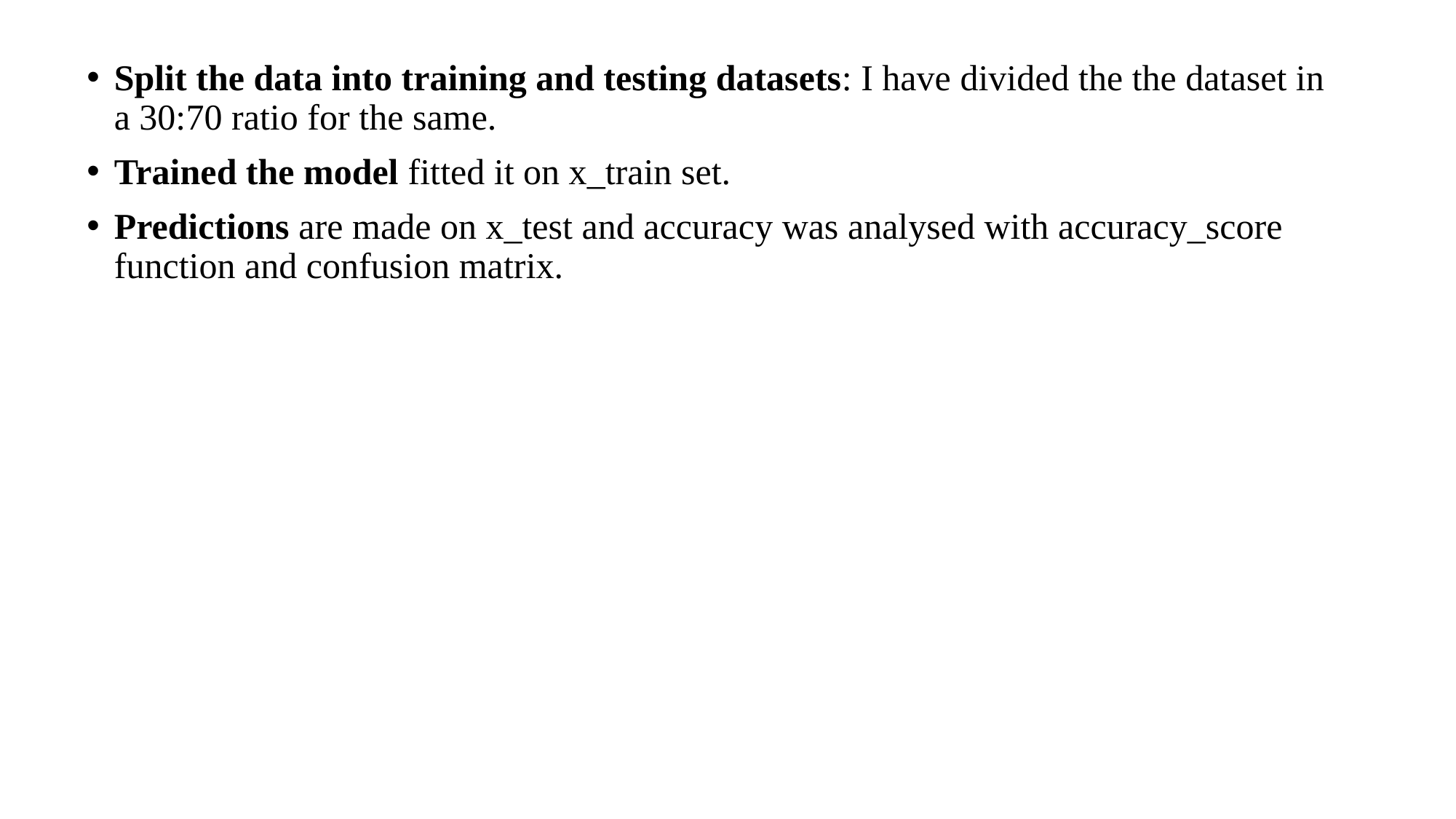

Split the data into training and testing datasets: I have divided the the dataset in a 30:70 ratio for the same.
Trained the model fitted it on x_train set.
Predictions are made on x_test and accuracy was analysed with accuracy_score function and confusion matrix.